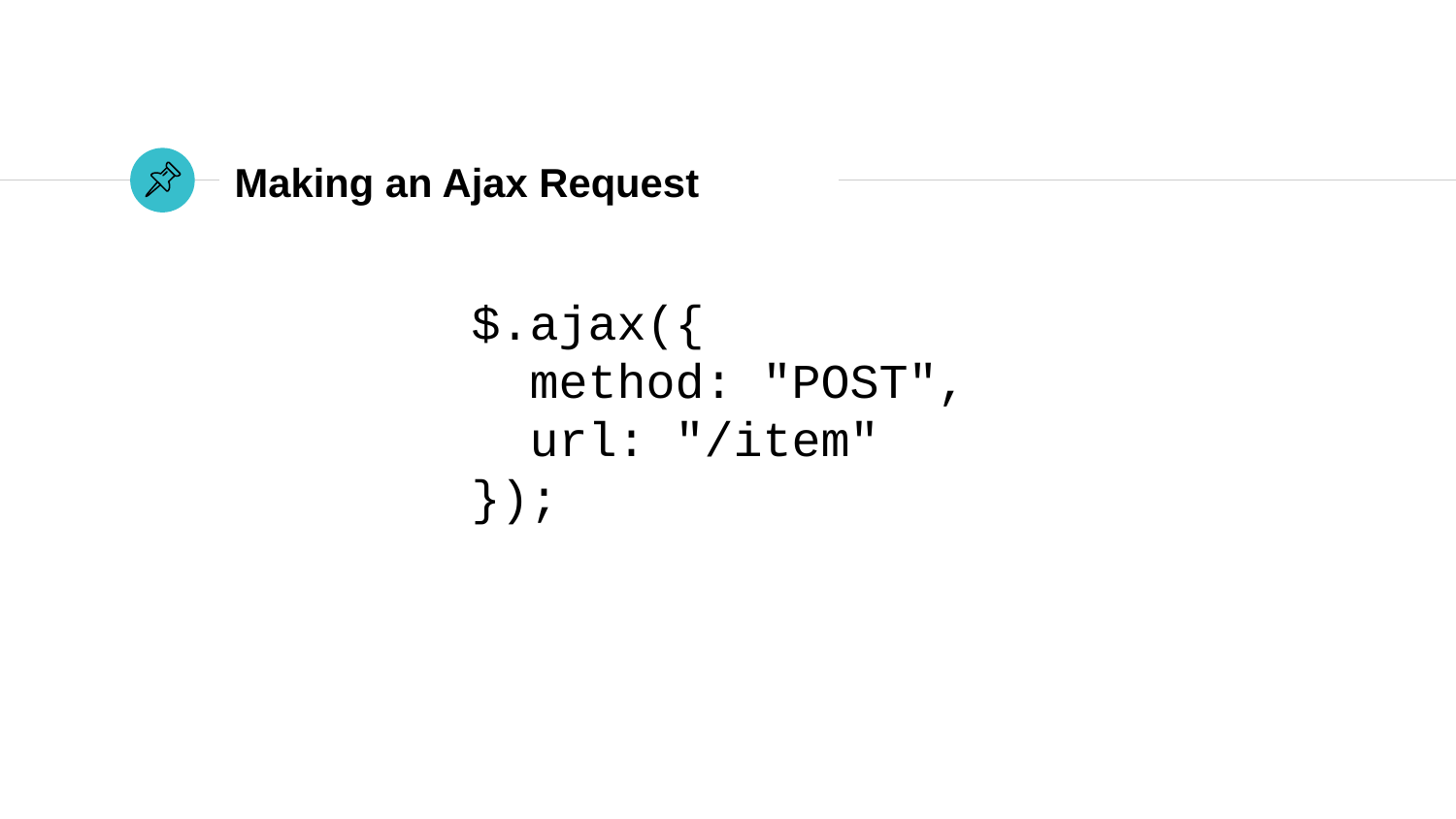

# Making an Ajax Request

$.ajax({
  method: "POST",
  url: "/item"
});